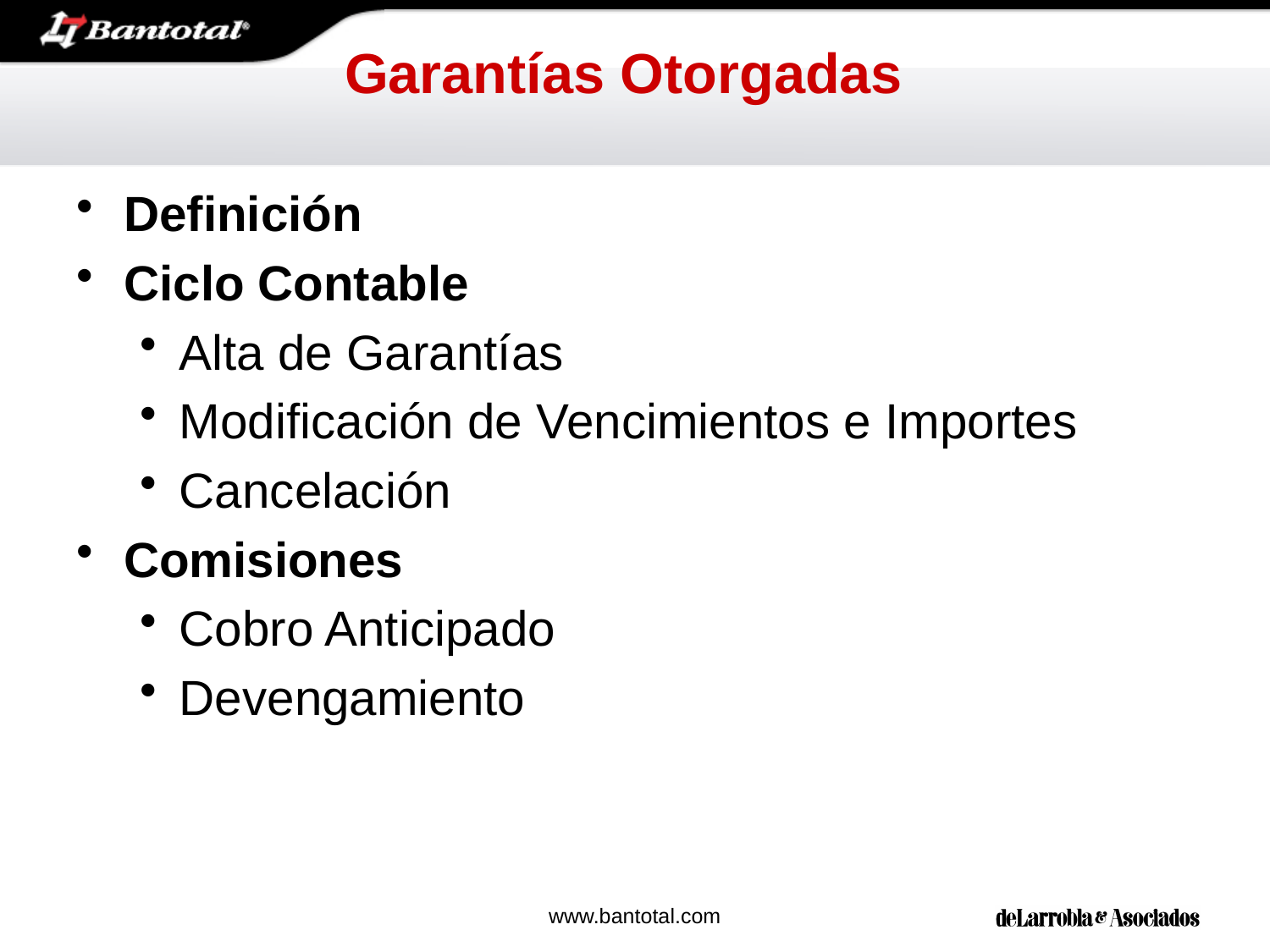

# Garantías Otorgadas
Definición
Ciclo Contable
Alta de Garantías
Modificación de Vencimientos e Importes
Cancelación
Comisiones
Cobro Anticipado
Devengamiento

www.bantotal.com